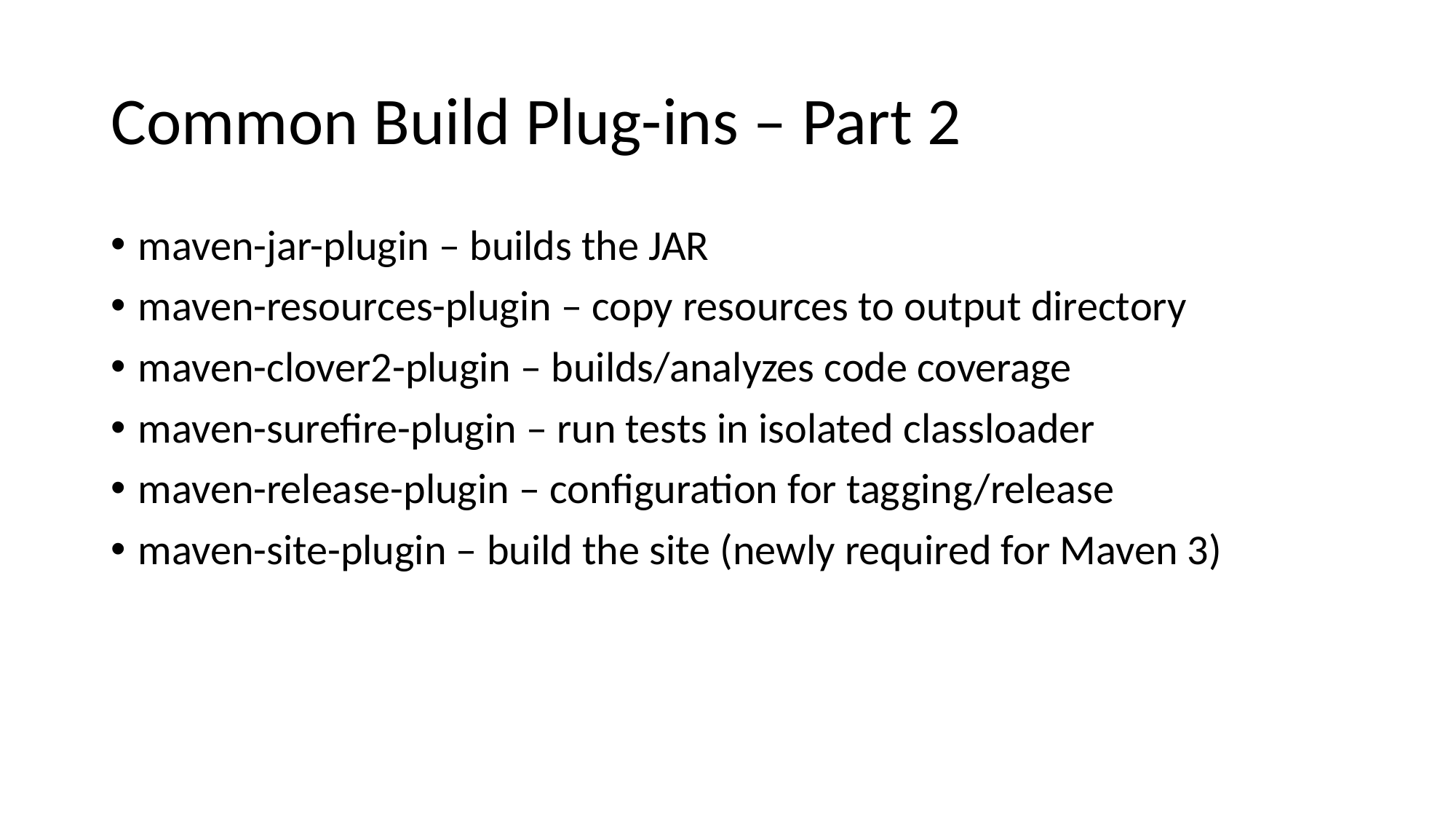

# Common Build Plug-ins – Part 2
maven-jar-plugin – builds the JAR
maven-resources-plugin – copy resources to output directory
maven-clover2-plugin – builds/analyzes code coverage
maven-surefire-plugin – run tests in isolated classloader
maven-release-plugin – configuration for tagging/release
maven-site-plugin – build the site (newly required for Maven 3)